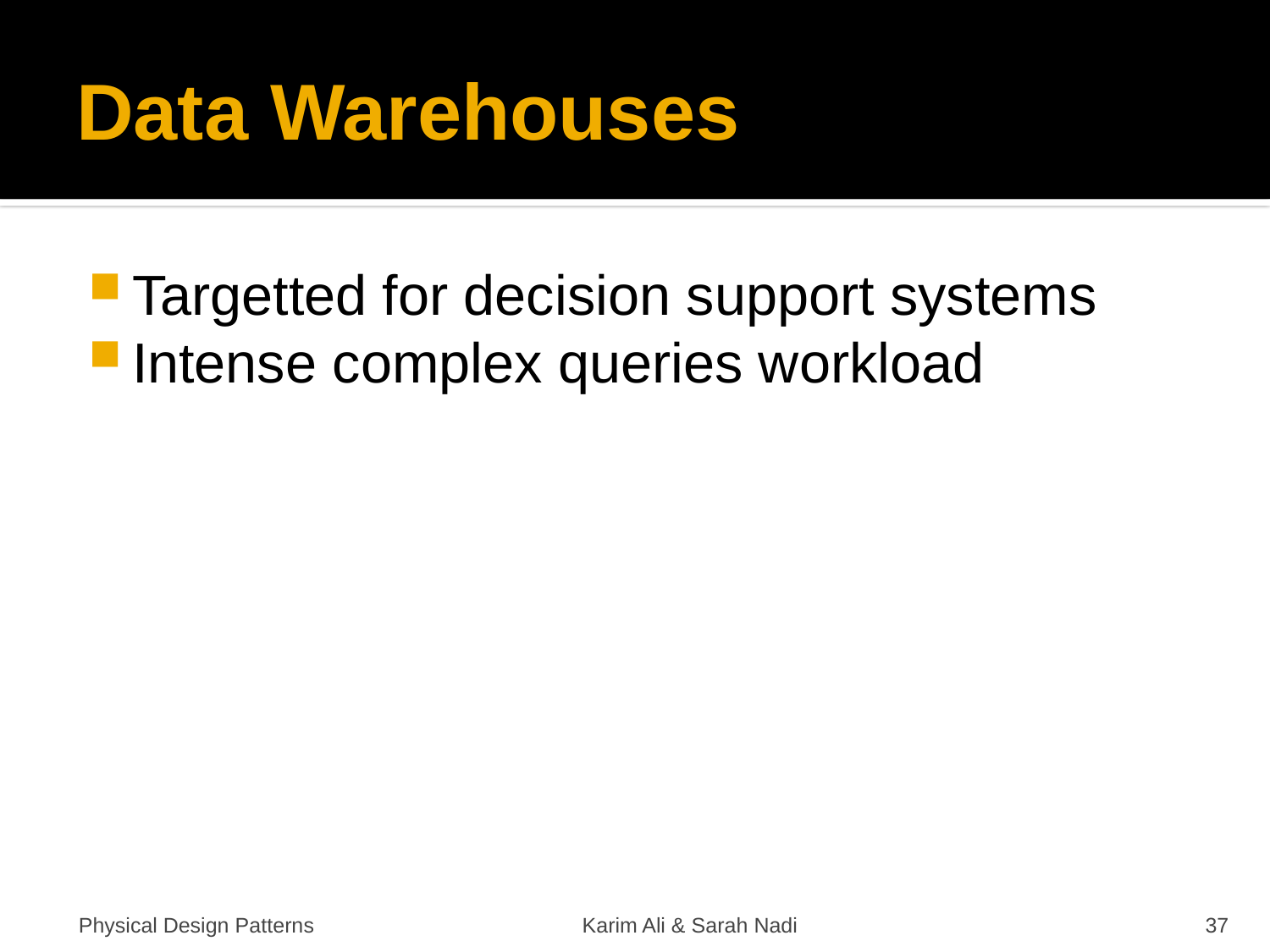

# Data Warehouses
Targetted for decision support systems
Intense complex queries workload

Physical Design Patterns
Karim Ali & Sarah Nadi
37